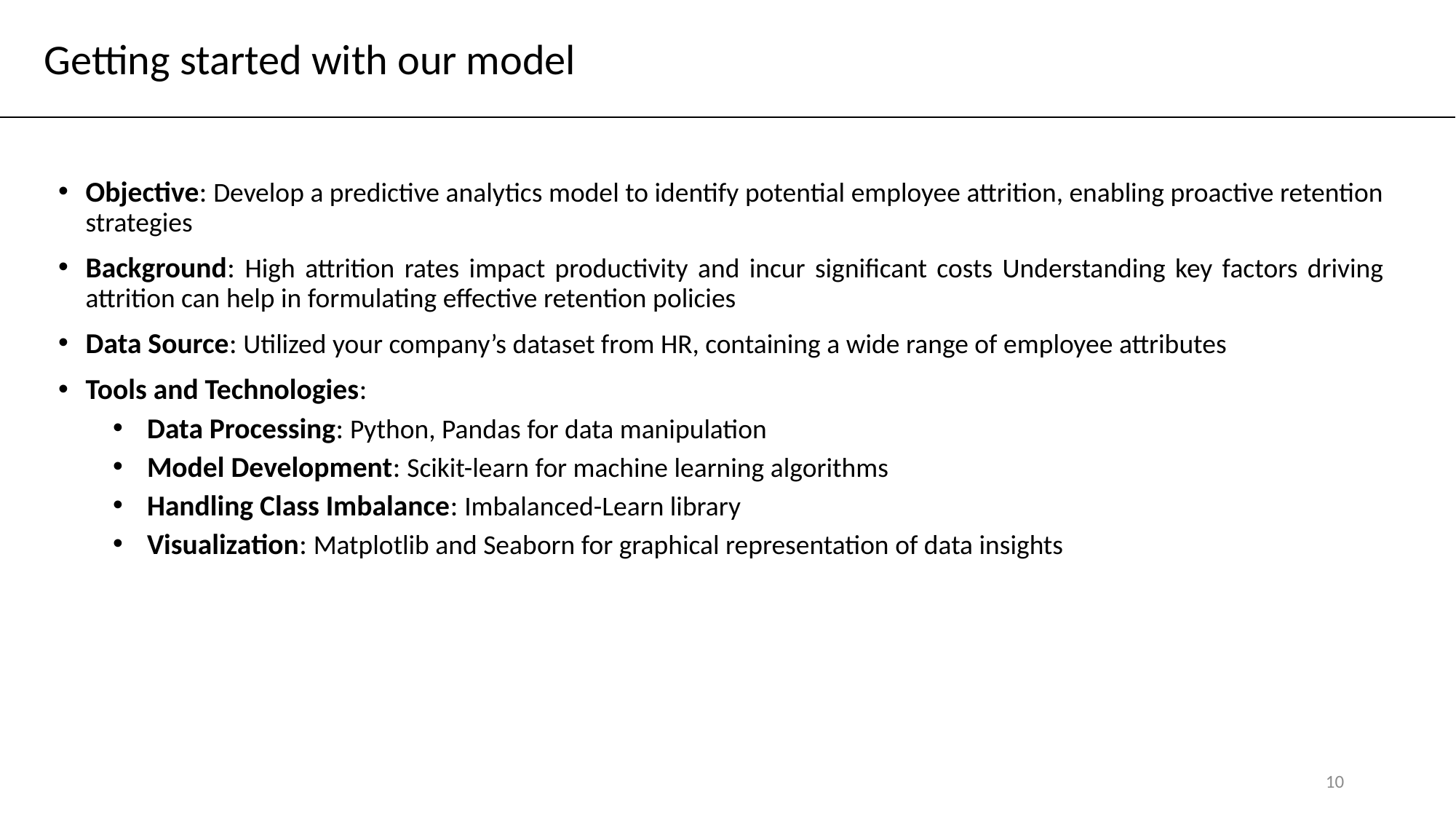

# Getting started with our model
Objective: Develop a predictive analytics model to identify potential employee attrition, enabling proactive retention strategies
Background: High attrition rates impact productivity and incur significant costs Understanding key factors driving attrition can help in formulating effective retention policies
Data Source: Utilized your company’s dataset from HR, containing a wide range of employee attributes
Tools and Technologies:
Data Processing: Python, Pandas for data manipulation
Model Development: Scikit-learn for machine learning algorithms
Handling Class Imbalance: Imbalanced-Learn library
Visualization: Matplotlib and Seaborn for graphical representation of data insights

10